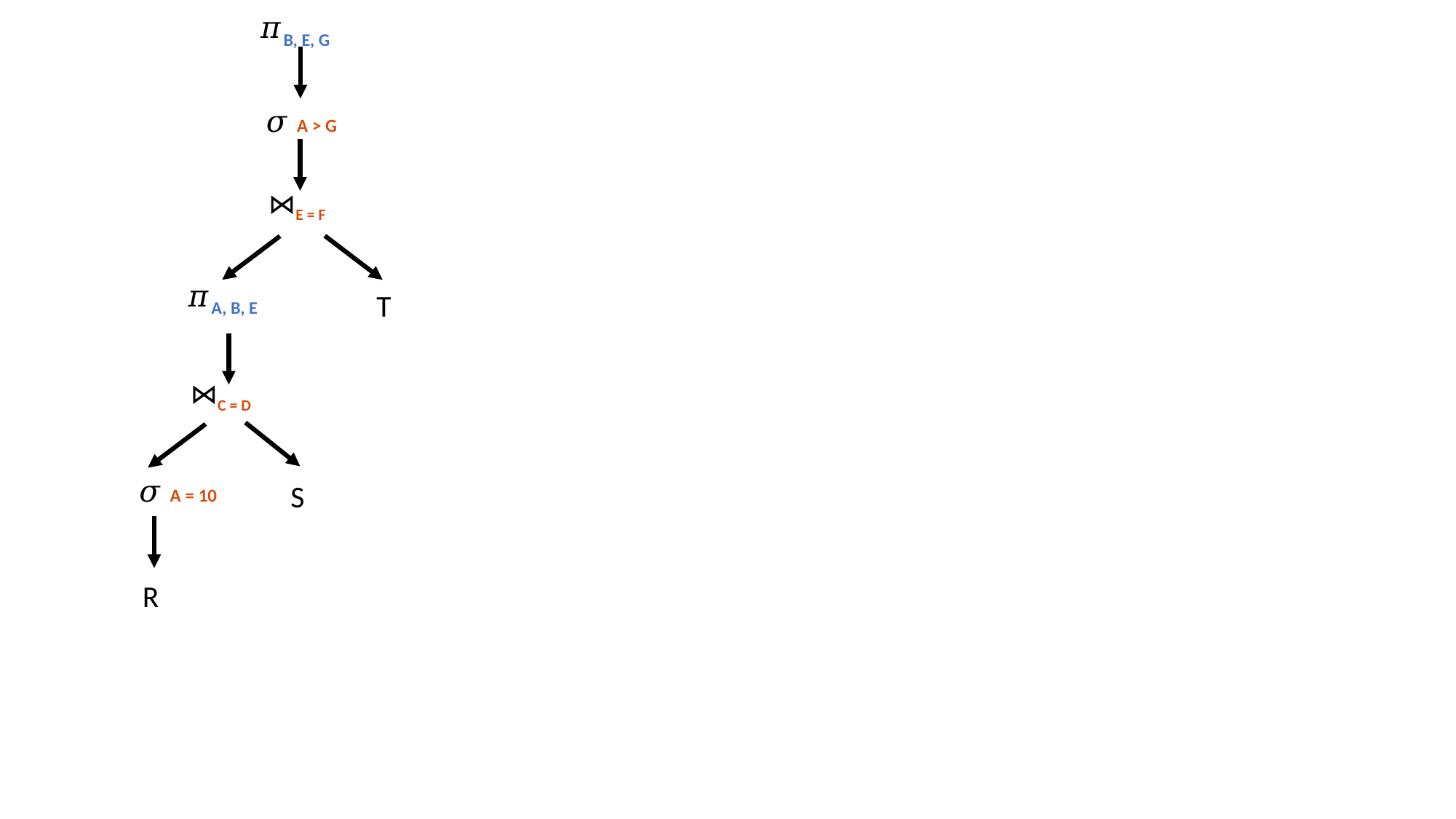

𝜋B, E, G
𝜎 A > G
⋈E = F
𝜋A, B, E
T
⋈C = D
𝜎 A = 10
S
R